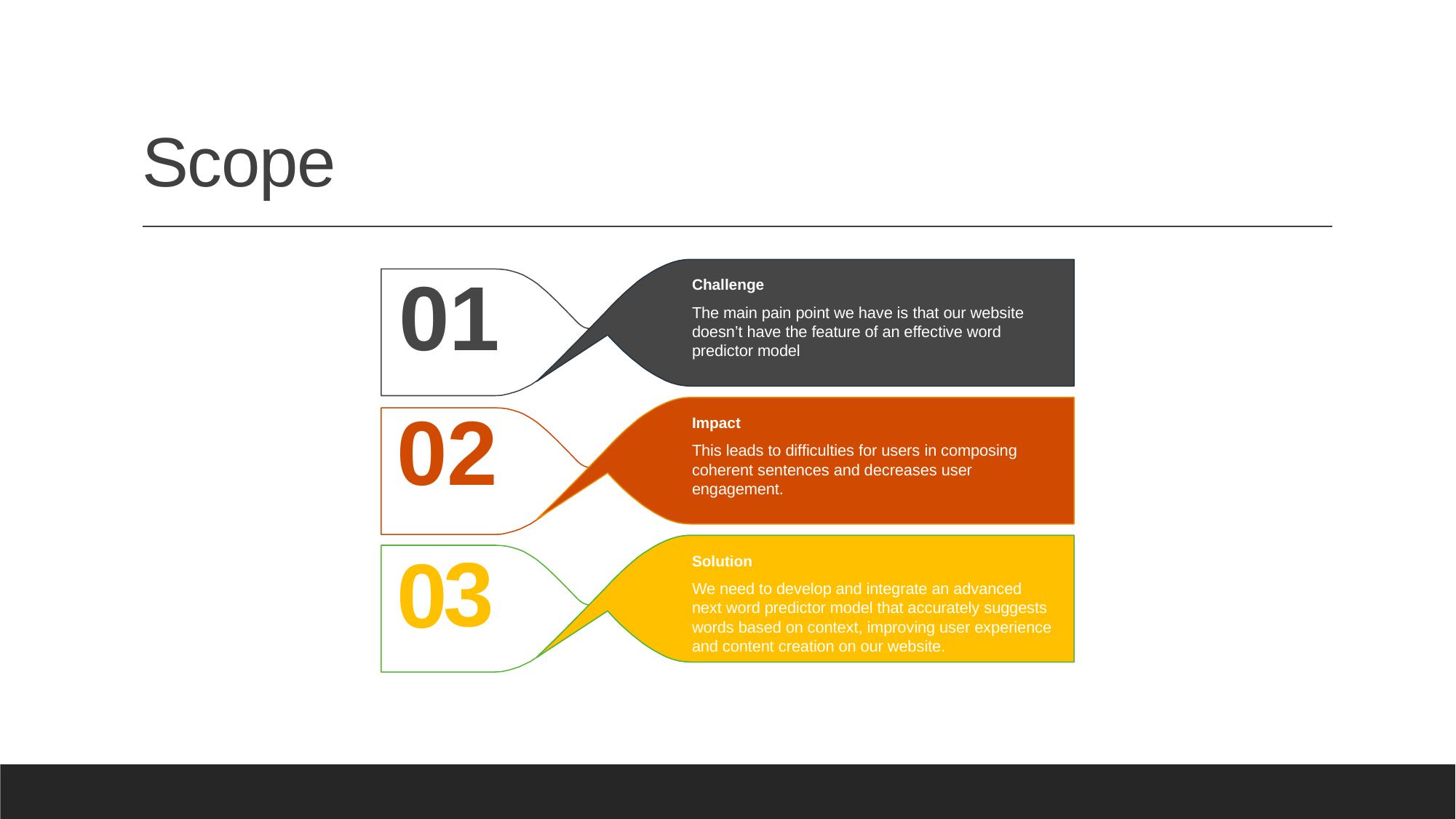

# Scope
01

Challenge
The main pain point we have is that our website doesn’t have the feature of an effective word predictor model

02

Impact
This leads to difficulties for users in composing coherent sentences and decreases user engagement.

3
0

Solution
We need to develop and integrate an advanced next word predictor model that accurately suggests words based on context, improving user experience and content creation on our website.

Option 3
Text goes here goes here goes here goes here goes here goes here goes here goes here goes here goes here goes here goes here goes here goes here